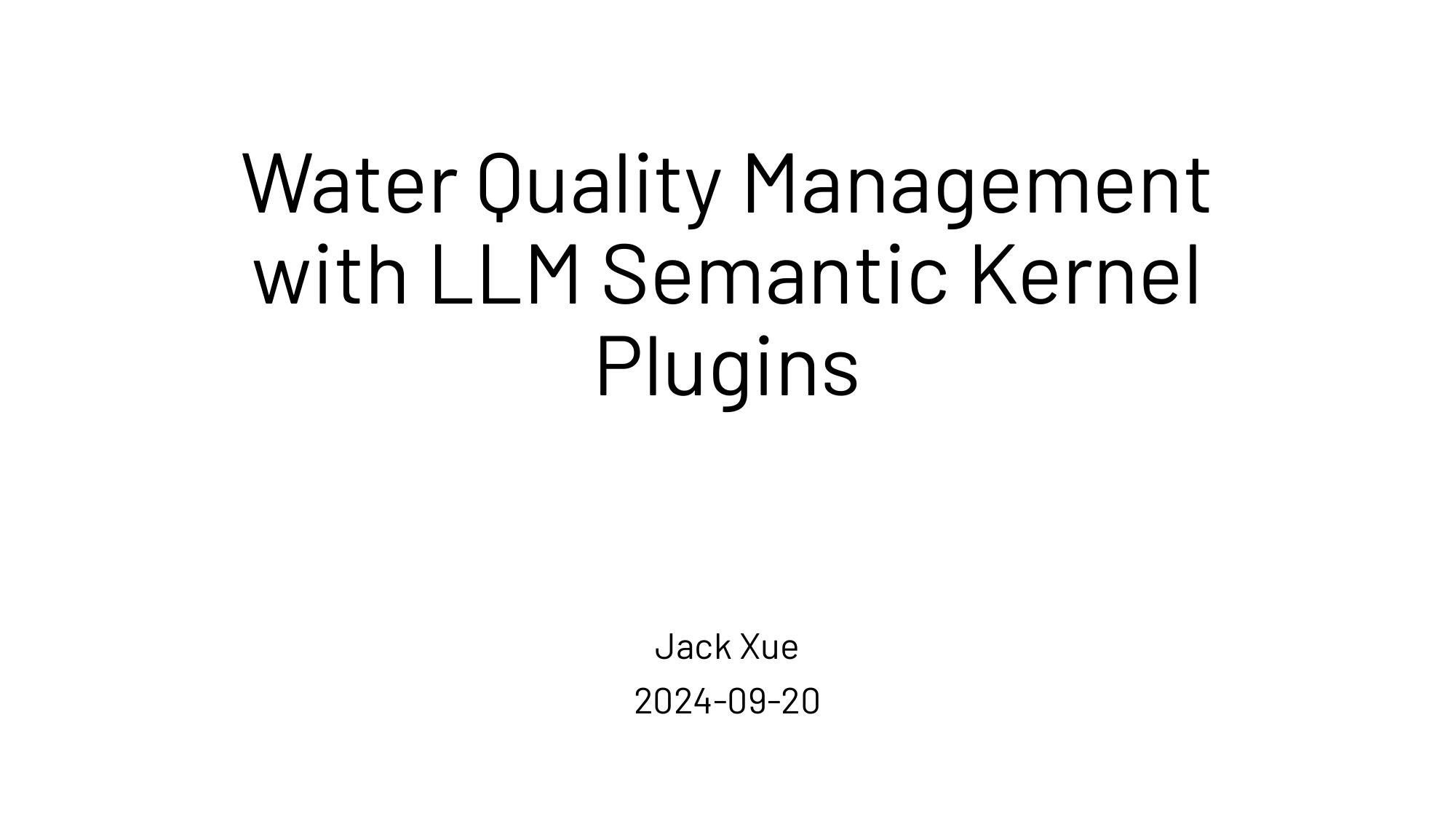

# Water Quality Management with LLM Semantic Kernel Plugins
Jack Xue
2024-09-20